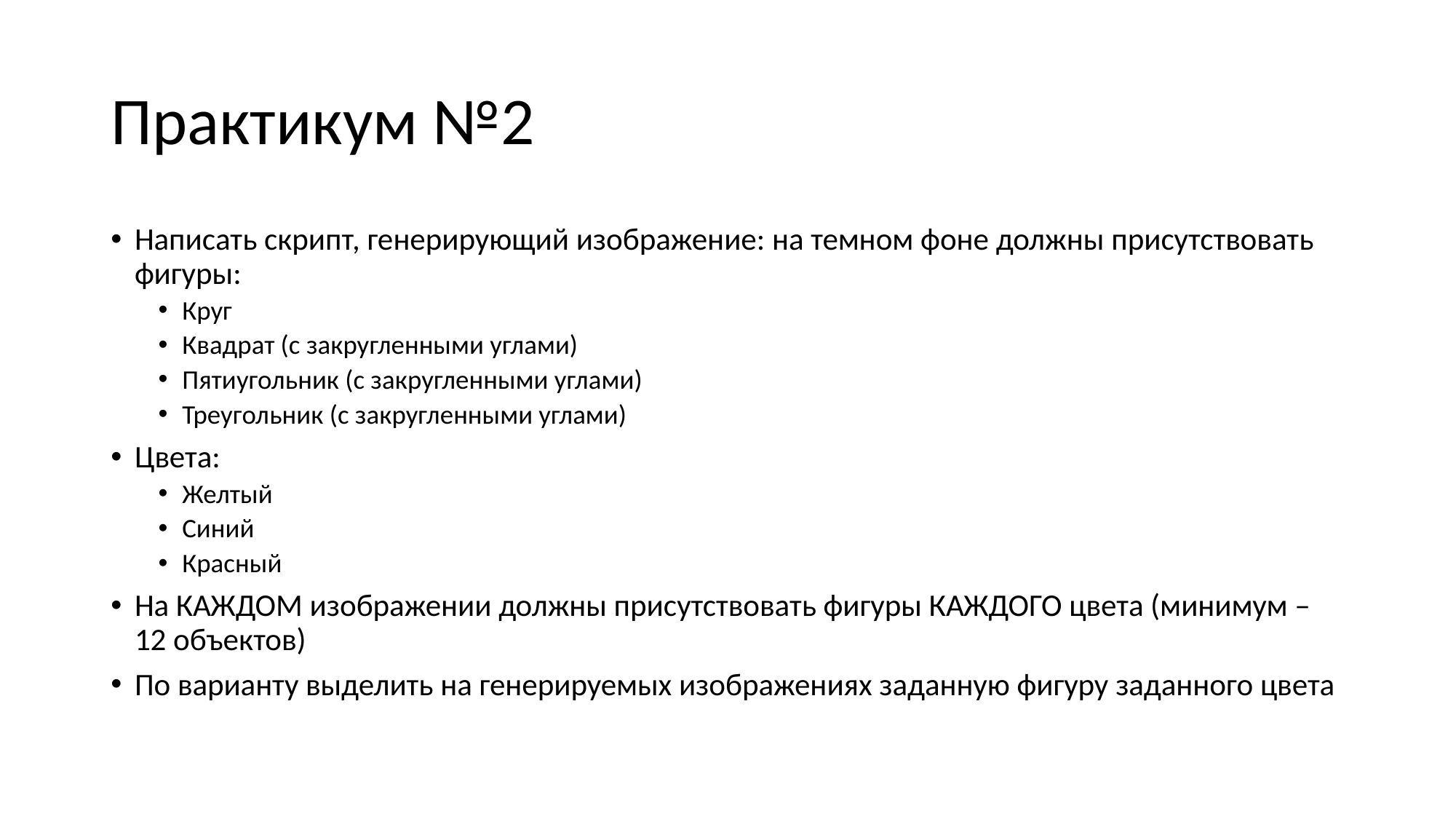

# Практикум №2
Написать скрипт, генерирующий изображение: на темном фоне должны присутствовать фигуры:
Круг
Квадрат (с закругленными углами)
Пятиугольник (с закругленными углами)
Треугольник (с закругленными углами)
Цвета:
Желтый
Синий
Красный
На КАЖДОМ изображении должны присутствовать фигуры КАЖДОГО цвета (минимум – 12 объектов)
По варианту выделить на генерируемых изображениях заданную фигуру заданного цвета